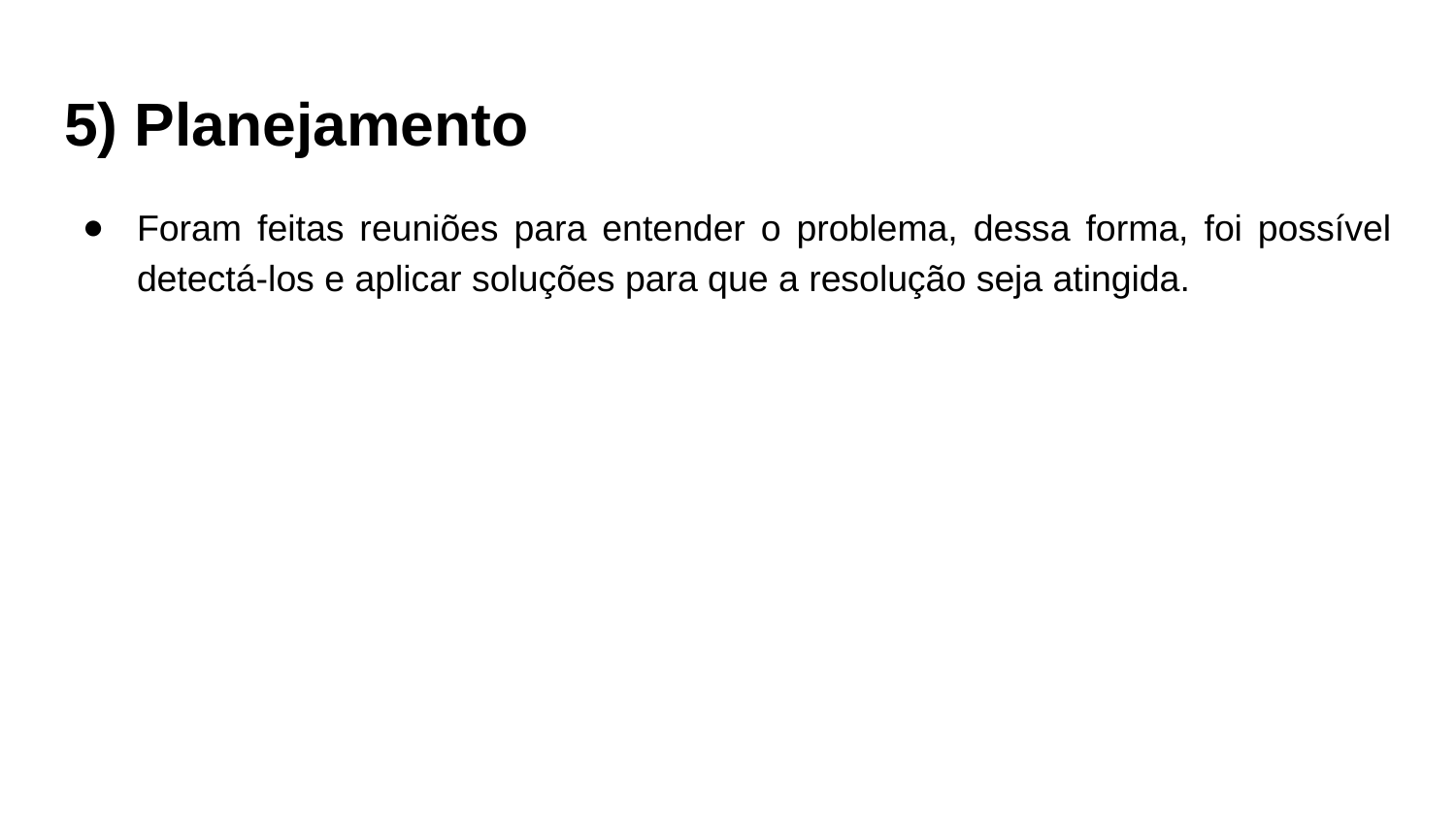

# 5) Planejamento
Foram feitas reuniões para entender o problema, dessa forma, foi possível detectá-los e aplicar soluções para que a resolução seja atingida.